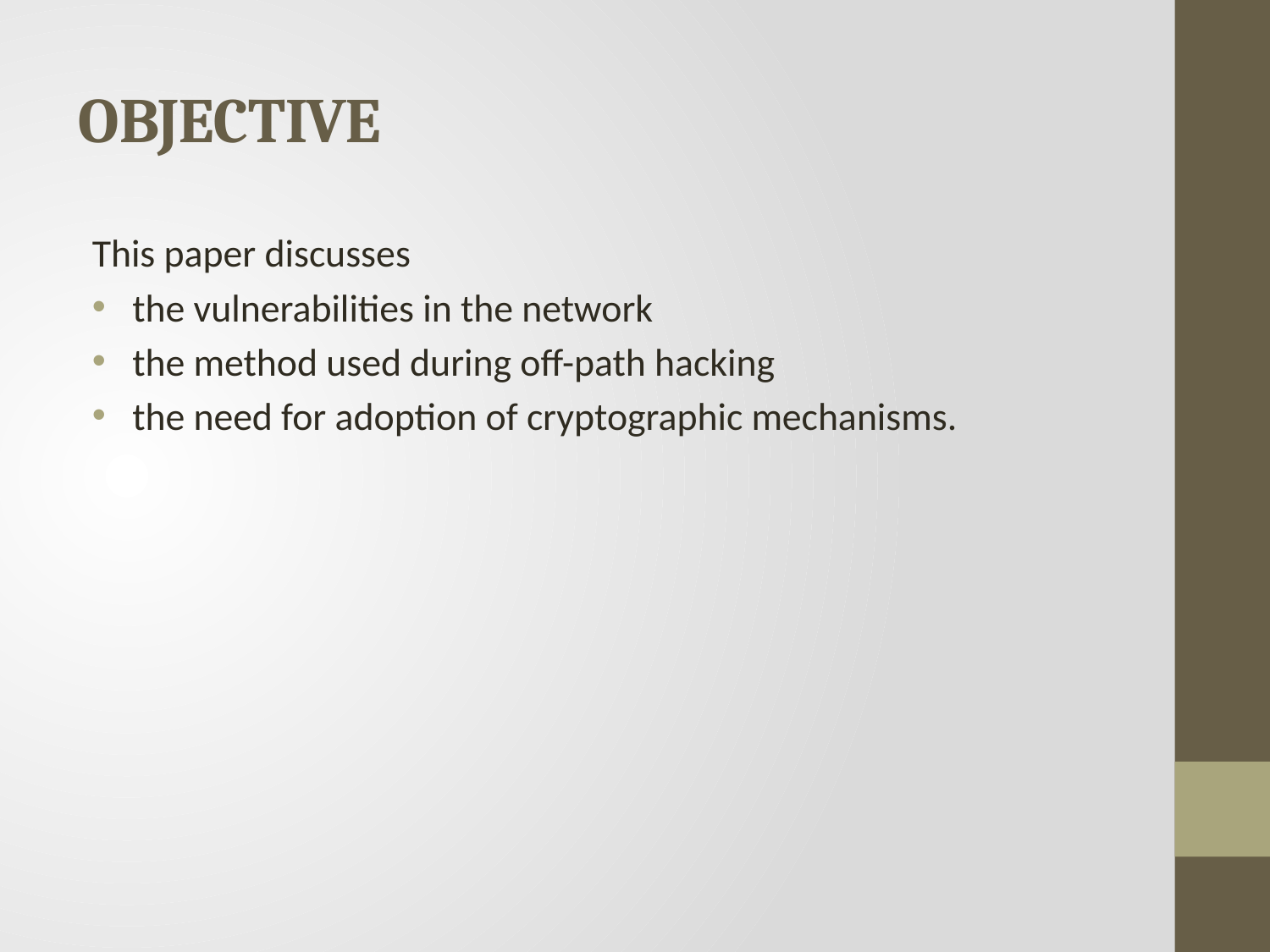

# OBJECTIVE
This paper discusses
 the vulnerabilities in the network
 the method used during off-path hacking
 the need for adoption of cryptographic mechanisms.